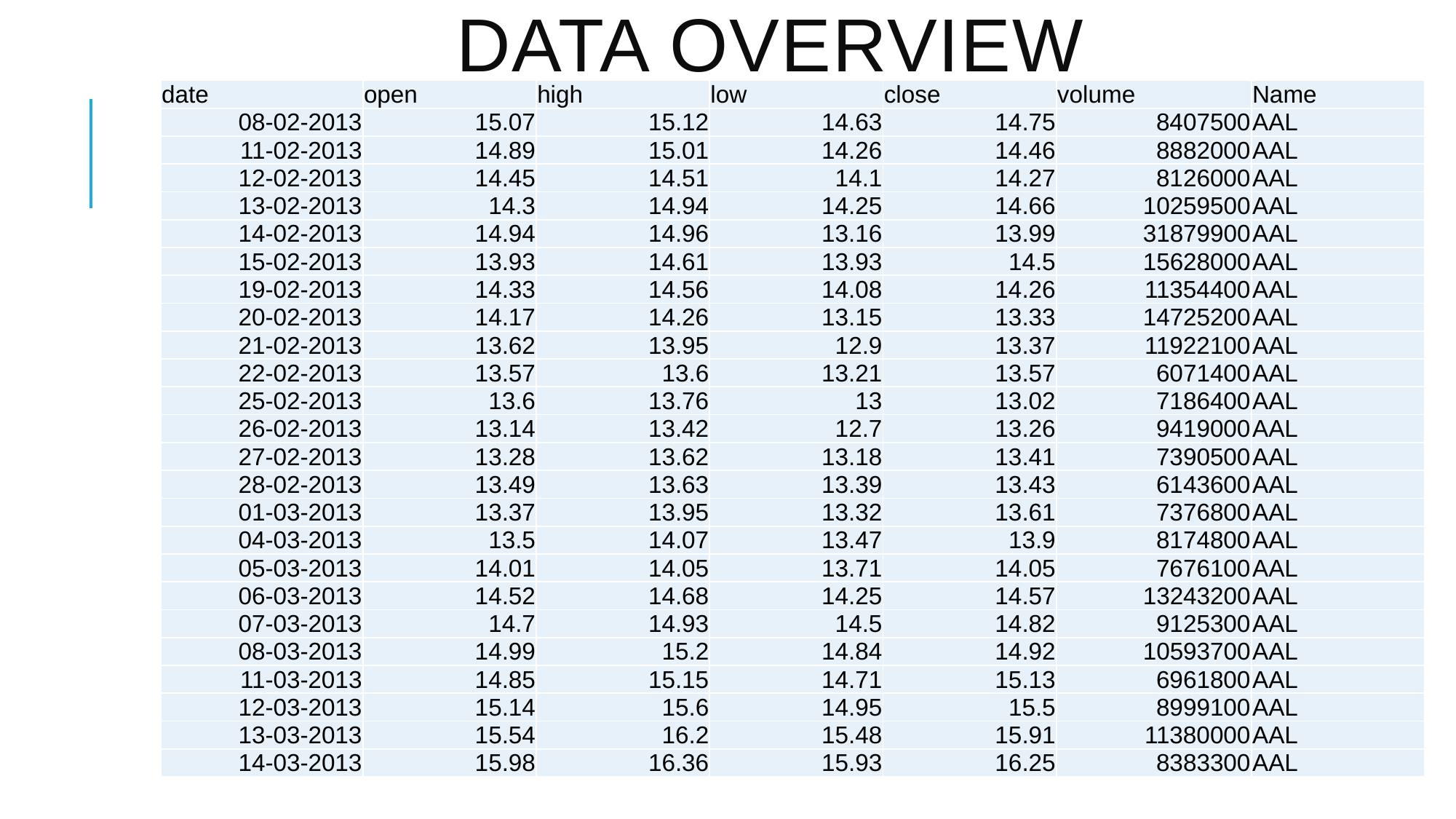

# Data Overview
| date | open | high | low | close | volume | Name |
| --- | --- | --- | --- | --- | --- | --- |
| 08-02-2013 | 15.07 | 15.12 | 14.63 | 14.75 | 8407500 | AAL |
| 11-02-2013 | 14.89 | 15.01 | 14.26 | 14.46 | 8882000 | AAL |
| 12-02-2013 | 14.45 | 14.51 | 14.1 | 14.27 | 8126000 | AAL |
| 13-02-2013 | 14.3 | 14.94 | 14.25 | 14.66 | 10259500 | AAL |
| 14-02-2013 | 14.94 | 14.96 | 13.16 | 13.99 | 31879900 | AAL |
| 15-02-2013 | 13.93 | 14.61 | 13.93 | 14.5 | 15628000 | AAL |
| 19-02-2013 | 14.33 | 14.56 | 14.08 | 14.26 | 11354400 | AAL |
| 20-02-2013 | 14.17 | 14.26 | 13.15 | 13.33 | 14725200 | AAL |
| 21-02-2013 | 13.62 | 13.95 | 12.9 | 13.37 | 11922100 | AAL |
| 22-02-2013 | 13.57 | 13.6 | 13.21 | 13.57 | 6071400 | AAL |
| 25-02-2013 | 13.6 | 13.76 | 13 | 13.02 | 7186400 | AAL |
| 26-02-2013 | 13.14 | 13.42 | 12.7 | 13.26 | 9419000 | AAL |
| 27-02-2013 | 13.28 | 13.62 | 13.18 | 13.41 | 7390500 | AAL |
| 28-02-2013 | 13.49 | 13.63 | 13.39 | 13.43 | 6143600 | AAL |
| 01-03-2013 | 13.37 | 13.95 | 13.32 | 13.61 | 7376800 | AAL |
| 04-03-2013 | 13.5 | 14.07 | 13.47 | 13.9 | 8174800 | AAL |
| 05-03-2013 | 14.01 | 14.05 | 13.71 | 14.05 | 7676100 | AAL |
| 06-03-2013 | 14.52 | 14.68 | 14.25 | 14.57 | 13243200 | AAL |
| 07-03-2013 | 14.7 | 14.93 | 14.5 | 14.82 | 9125300 | AAL |
| 08-03-2013 | 14.99 | 15.2 | 14.84 | 14.92 | 10593700 | AAL |
| 11-03-2013 | 14.85 | 15.15 | 14.71 | 15.13 | 6961800 | AAL |
| 12-03-2013 | 15.14 | 15.6 | 14.95 | 15.5 | 8999100 | AAL |
| 13-03-2013 | 15.54 | 16.2 | 15.48 | 15.91 | 11380000 | AAL |
| 14-03-2013 | 15.98 | 16.36 | 15.93 | 16.25 | 8383300 | AAL |